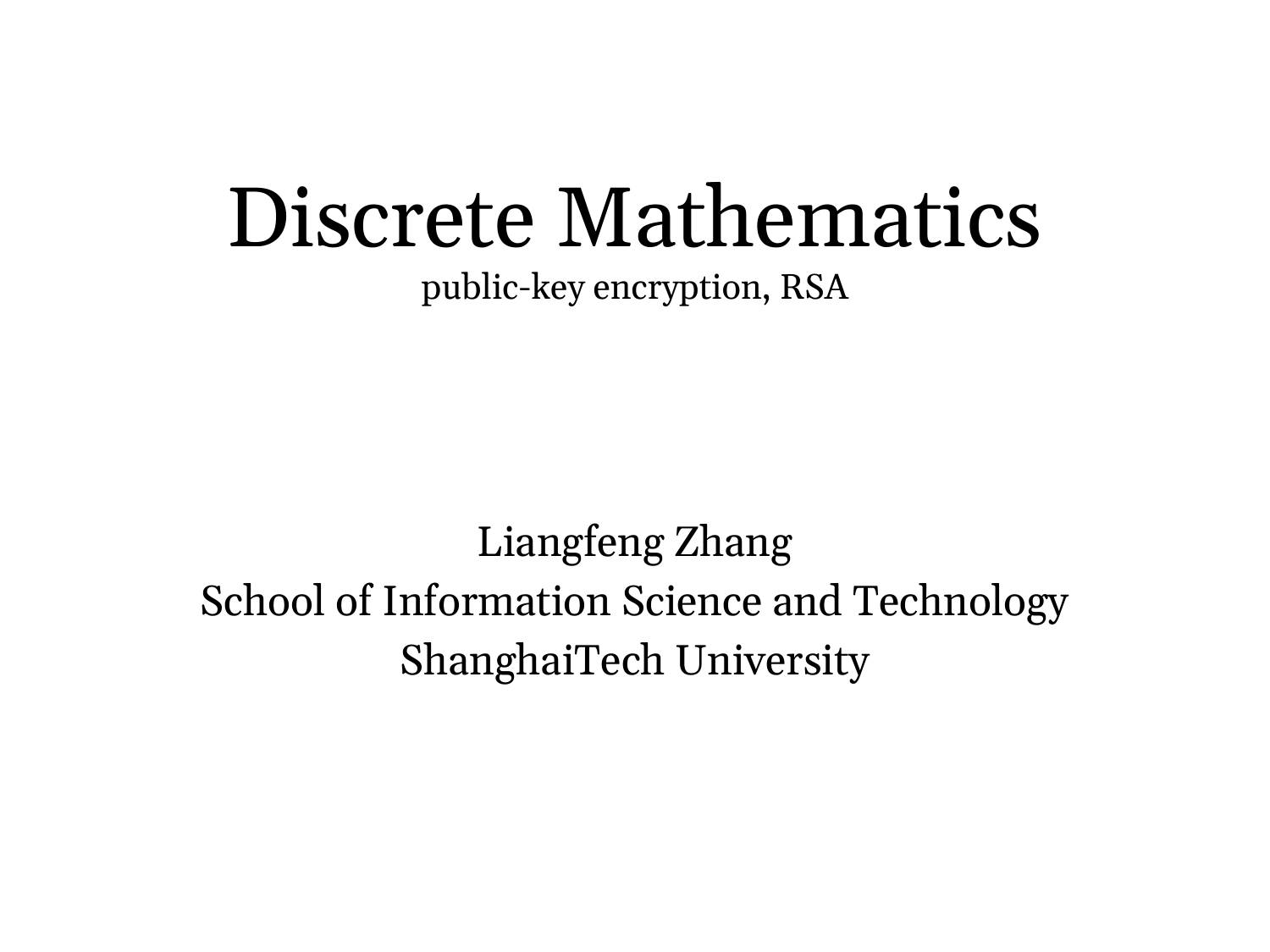

# Discrete Mathematics public-key encryption, RSA
Liangfeng Zhang
School of Information Science and Technology
ShanghaiTech University